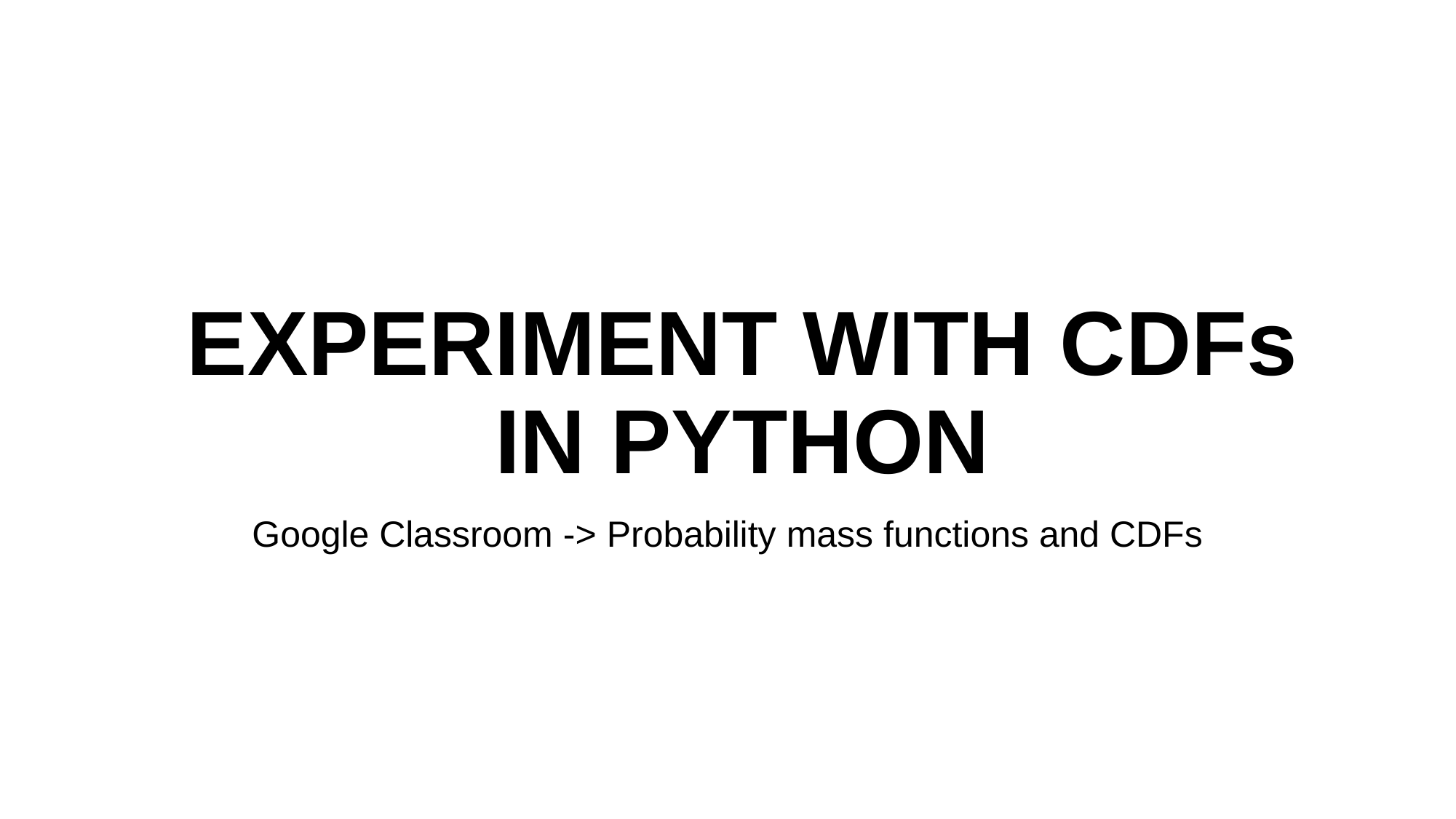

# EXPERIMENT WITH CDFs IN PYTHON
Google Classroom -> Probability mass functions and CDFs